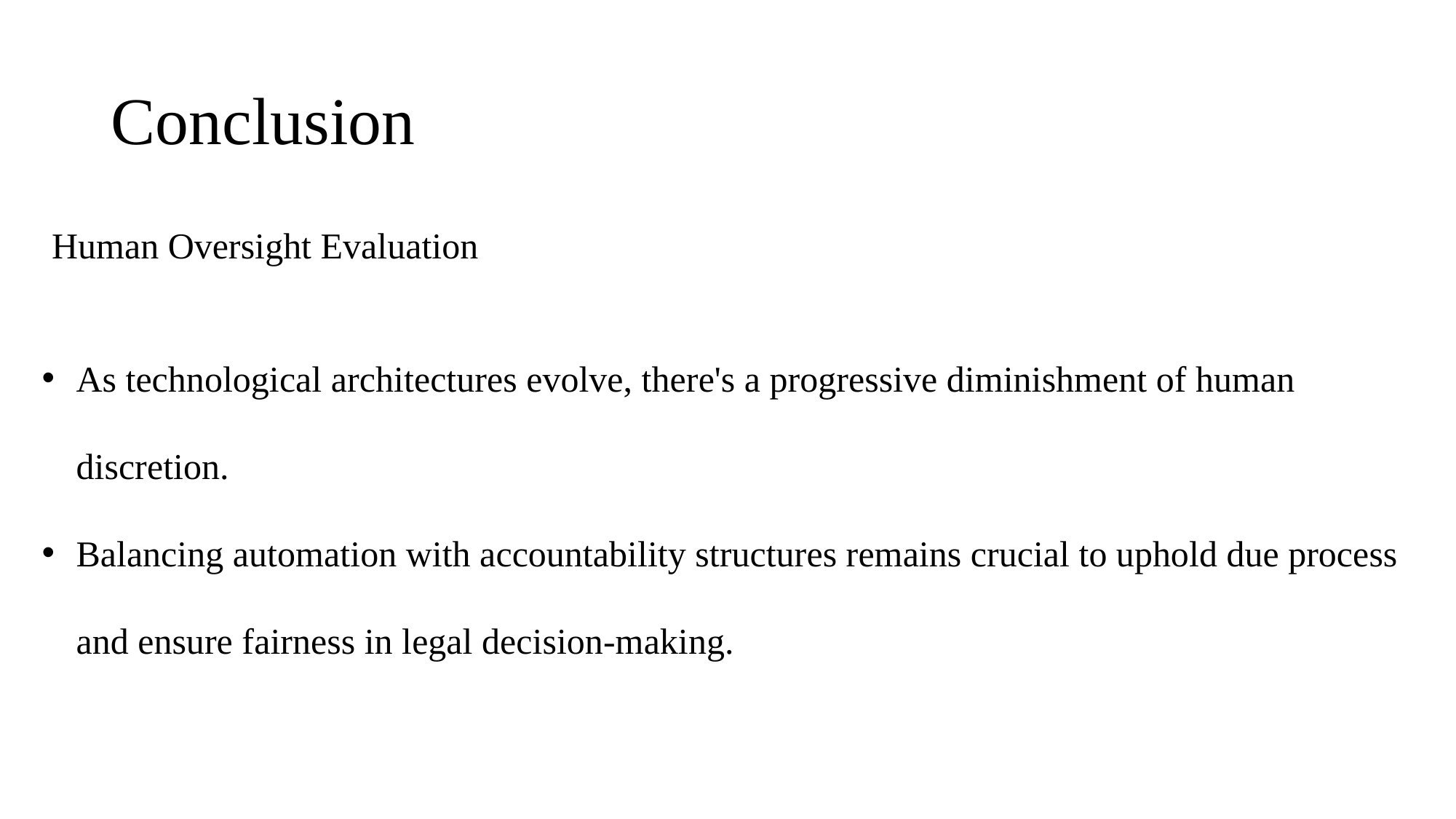

# Conclusion
Human Oversight Evaluation
As technological architectures evolve, there's a progressive diminishment of human discretion.
Balancing automation with accountability structures remains crucial to uphold due process and ensure fairness in legal decision-making.